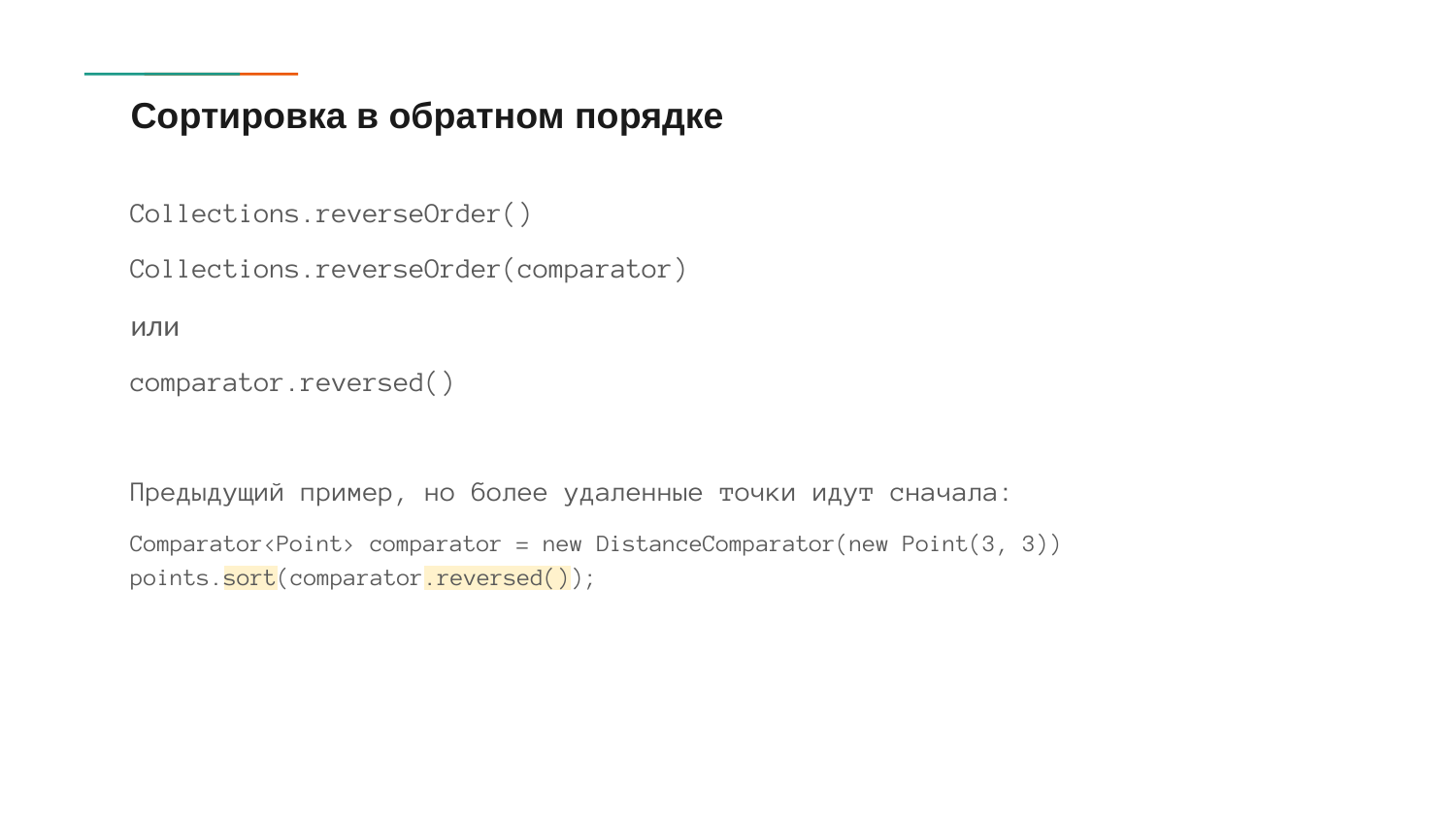

# Сортировка в обратном порядке
Collections.reverseOrder()
Collections.reverseOrder(comparator)
или
comparator.reversed()

Предыдущий пример, но более удаленные точки идут сначала:
Comparator<Point> comparator = new DistanceComparator(new Point(3, 3))
points.sort(comparator.reversed());